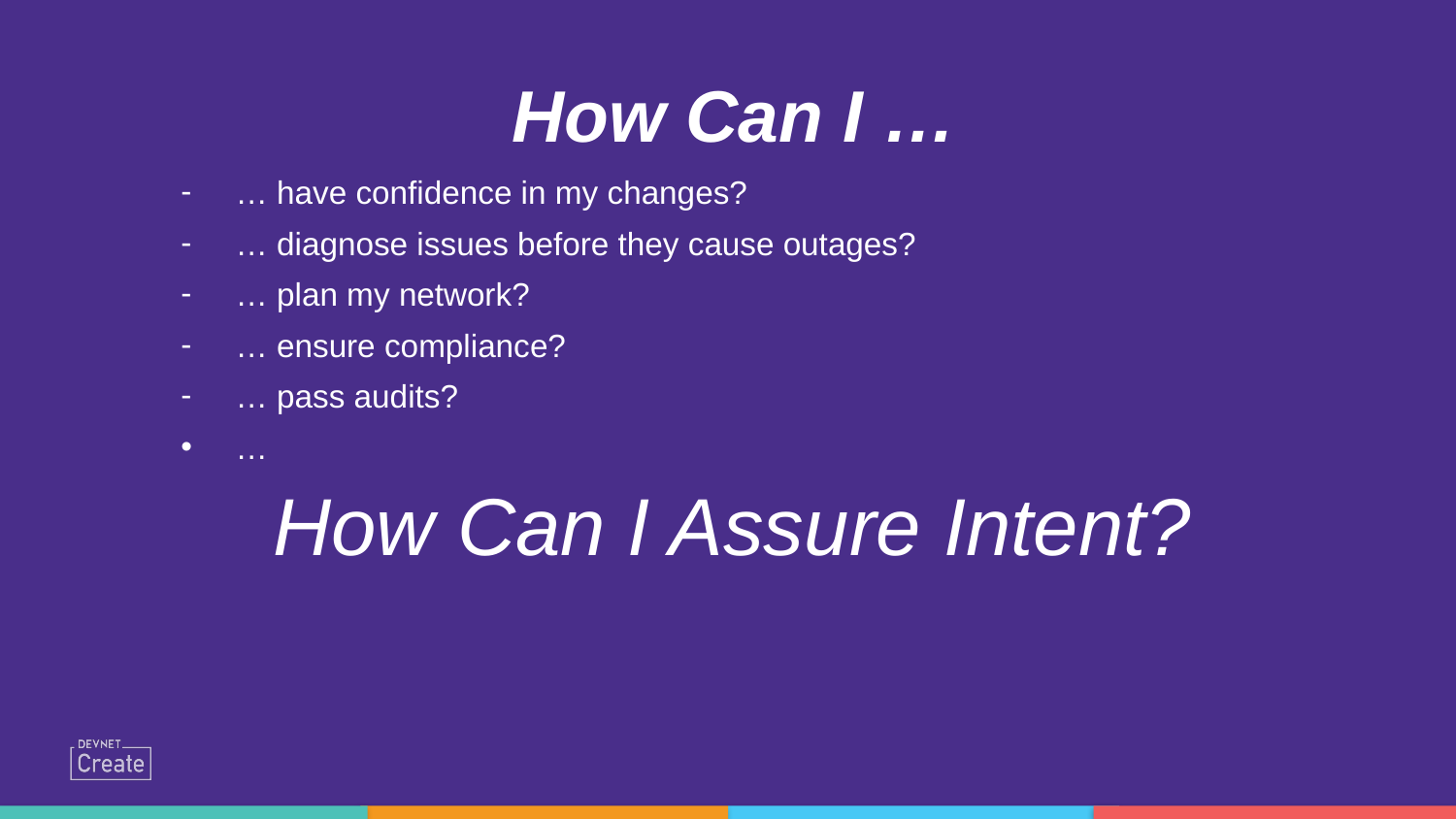

How Can I …
… have confidence in my changes?
… diagnose issues before they cause outages?
… plan my network?
… ensure compliance?
… pass audits?
…
How Can I Assure Intent?